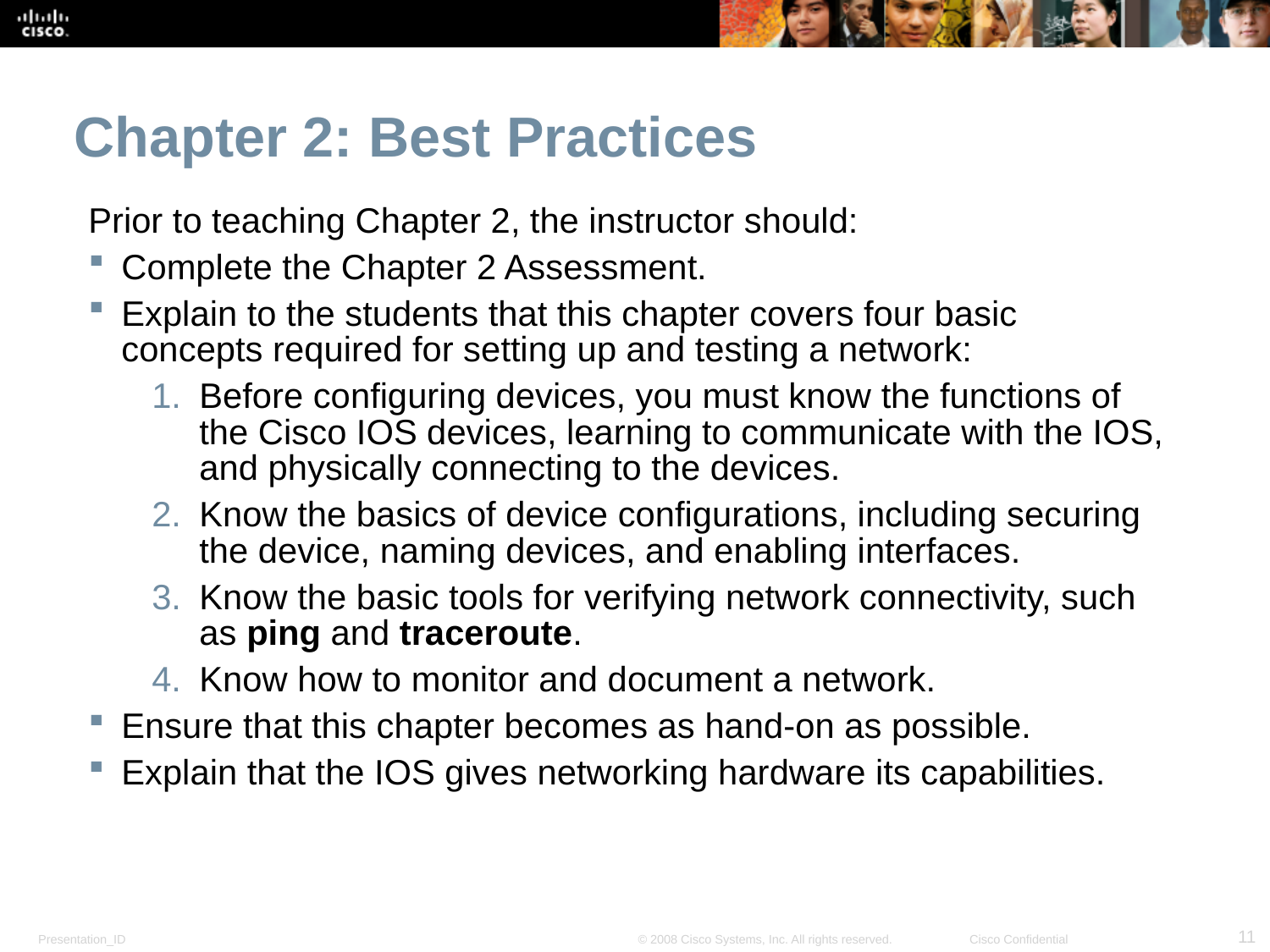

Chapter 2: Best Practices
Prior to teaching Chapter 2, the instructor should:
Complete the Chapter 2 Assessment.
Explain to the students that this chapter covers four basic concepts required for setting up and testing a network:
Before configuring devices, you must know the functions of the Cisco IOS devices, learning to communicate with the IOS, and physically connecting to the devices.
Know the basics of device configurations, including securing the device, naming devices, and enabling interfaces.
Know the basic tools for verifying network connectivity, such as ping and traceroute.
Know how to monitor and document a network.
Ensure that this chapter becomes as hand-on as possible.
Explain that the IOS gives networking hardware its capabilities.